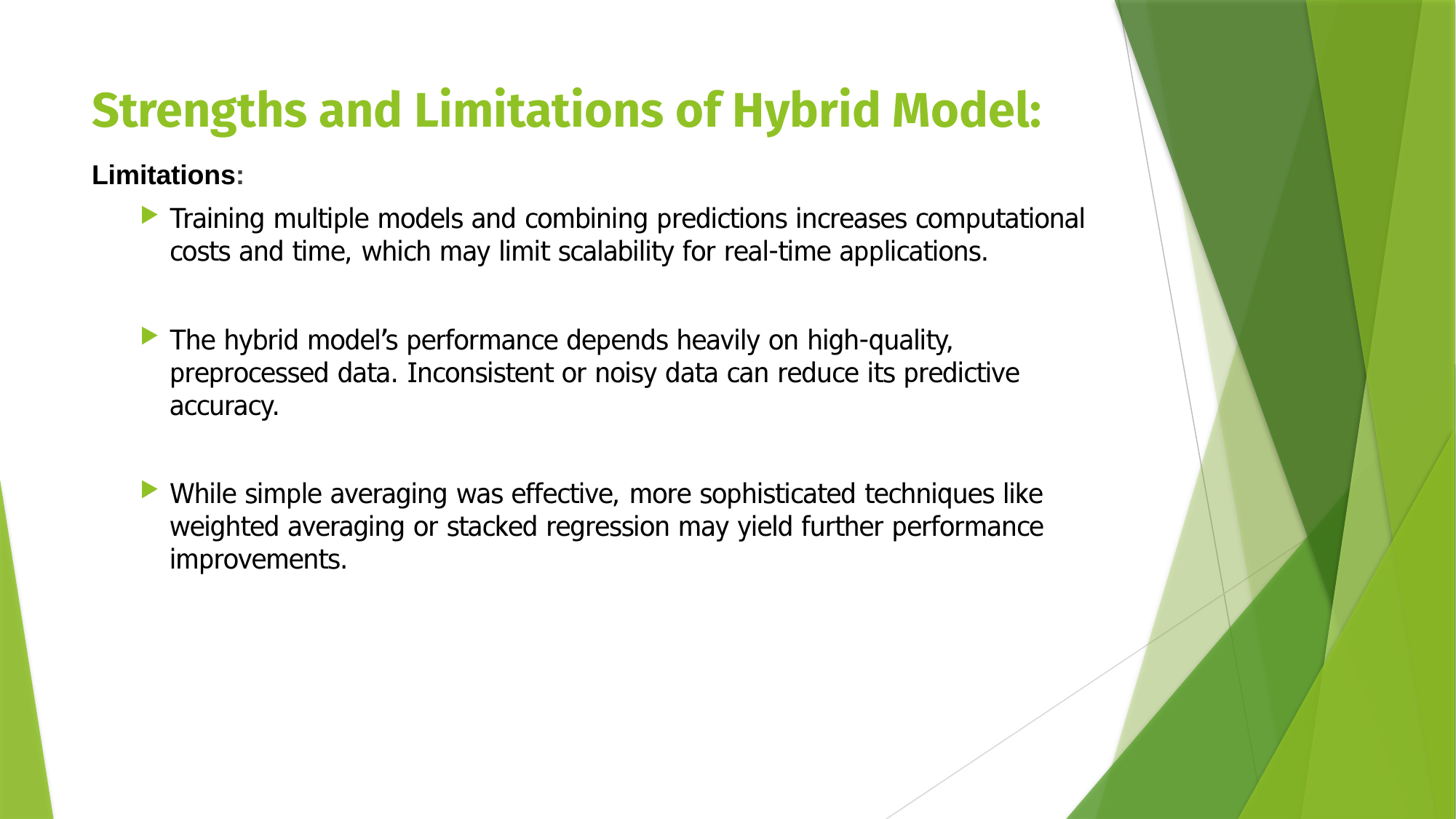

# Strengths and Limitations of Hybrid Model:
Limitations:
Training multiple models and combining predictions increases computational costs and time, which may limit scalability for real-time applications.

The hybrid model’s performance depends heavily on high-quality, preprocessed data. Inconsistent or noisy data can reduce its predictive accuracy.

While simple averaging was effective, more sophisticated techniques like weighted averaging or stacked regression may yield further performance improvements.